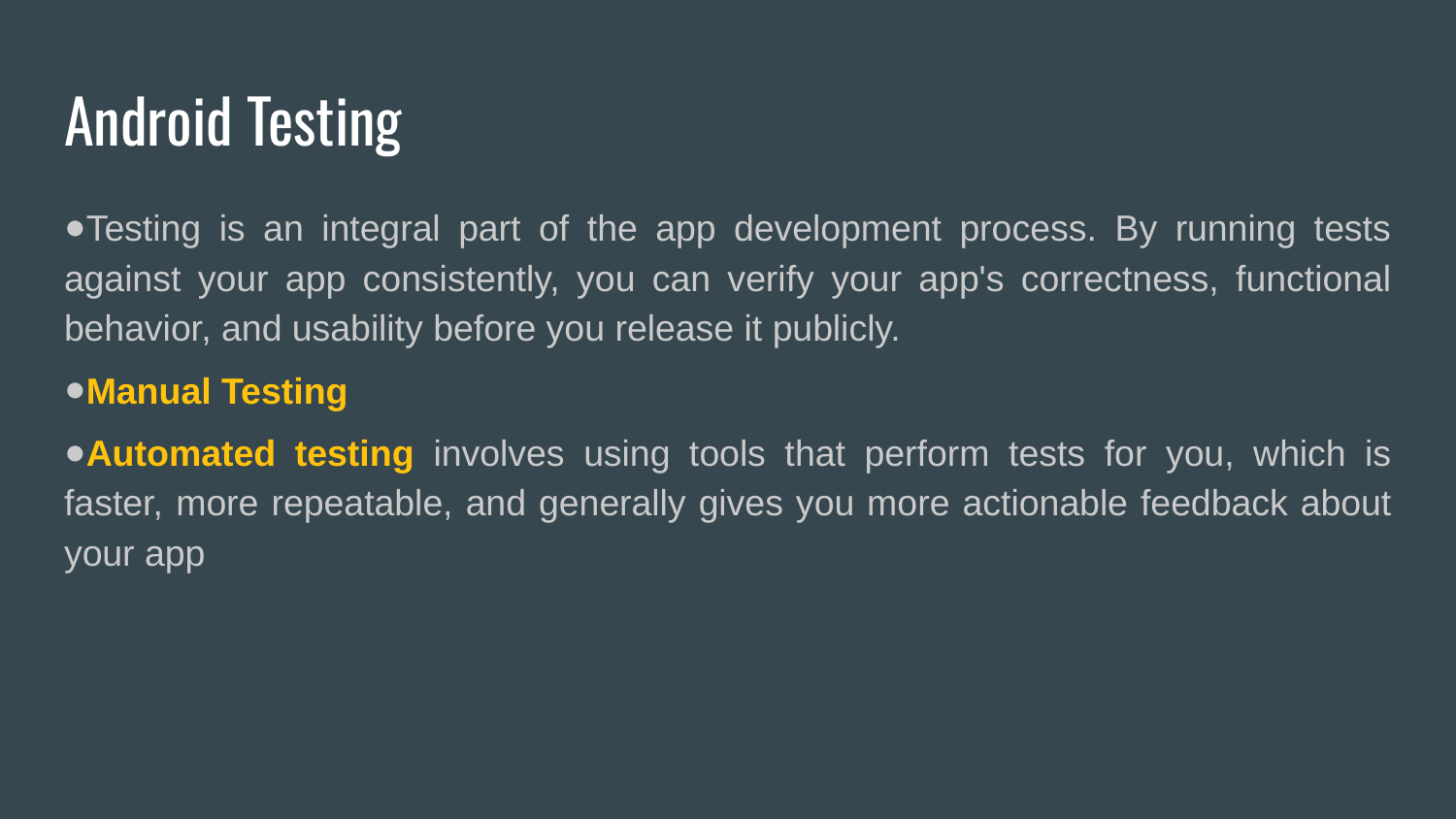

# Android Testing
Testing is an integral part of the app development process. By running tests against your app consistently, you can verify your app's correctness, functional behavior, and usability before you release it publicly.
Manual Testing
Automated testing involves using tools that perform tests for you, which is faster, more repeatable, and generally gives you more actionable feedback about your app